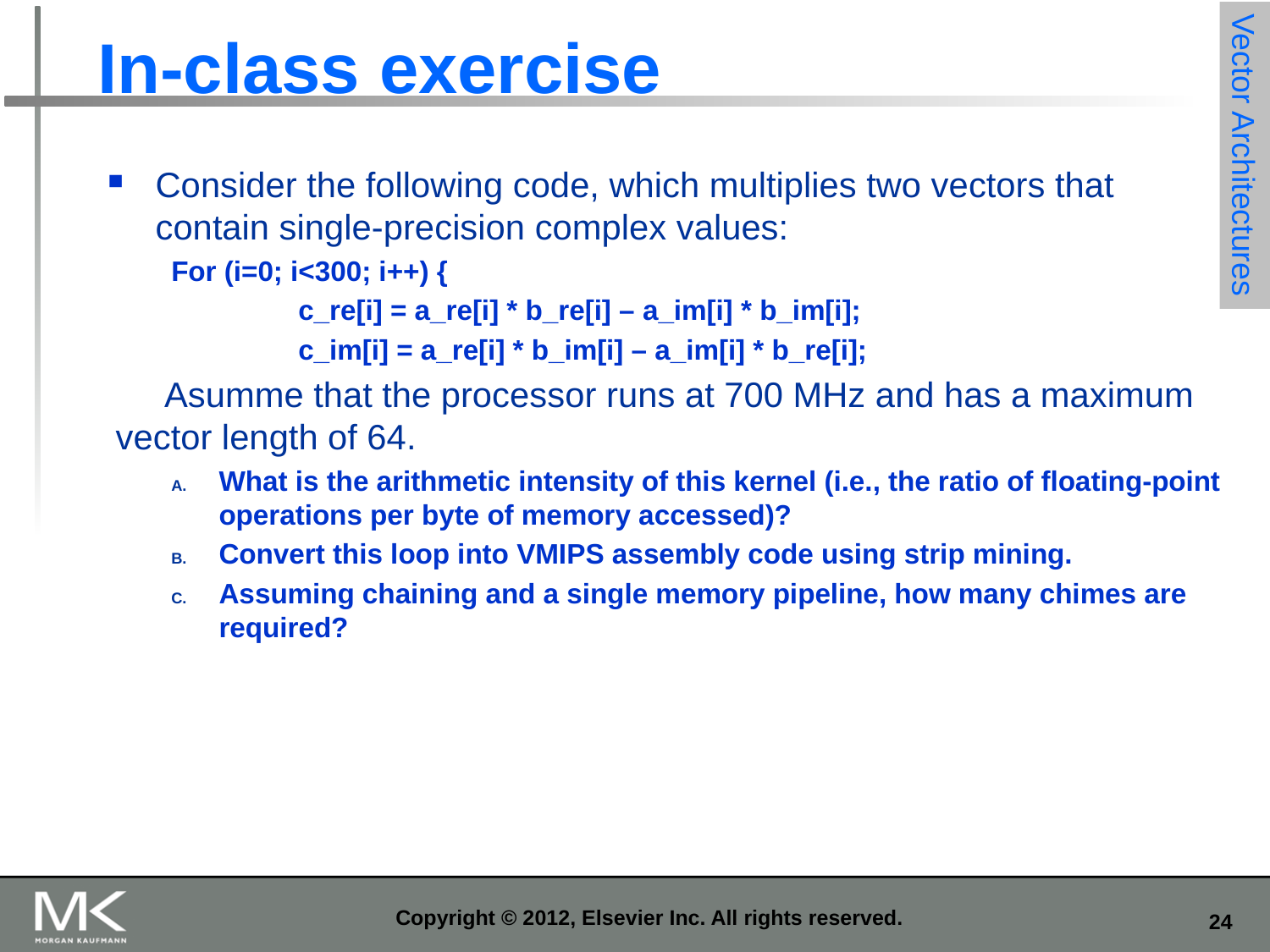

# In-class exercise
Vector Architectures
Consider the following code, which multiplies two vectors that contain single-precision complex values:
For (i=0; i<300; i++) {
	c_re[i] = a_re[i] * b_re[i] – a_im[i] * b_im[i];
	c_im[i] = a_re[i] * b_im[i] – a_im[i] * b_re[i];
     Asumme that the processor runs at 700 MHz and has a maximum vector length of 64.
What is the arithmetic intensity of this kernel (i.e., the ratio of floating-point operations per byte of memory accessed)?
Convert this loop into VMIPS assembly code using strip mining.
Assuming chaining and a single memory pipeline, how many chimes are required?
Copyright © 2012, Elsevier Inc. All rights reserved.